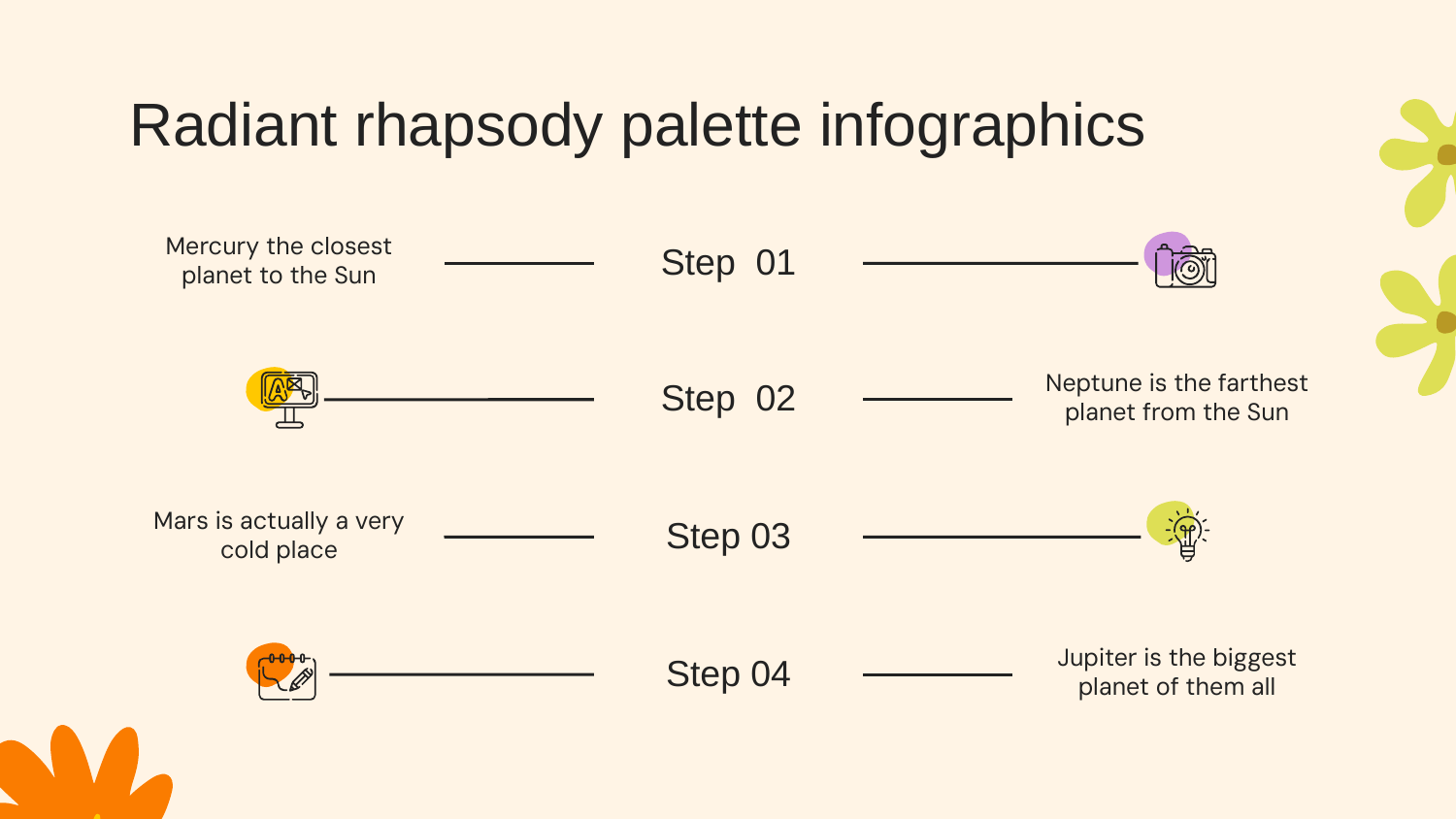

# Radiant rhapsody palette infographics
Mercury the closest planet to the Sun
Step  01

Neptune is the farthest planet from the Sun
Step  02

Mars is actually a very cold place
Step 03

Jupiter is the biggest planet of them all
Step 04